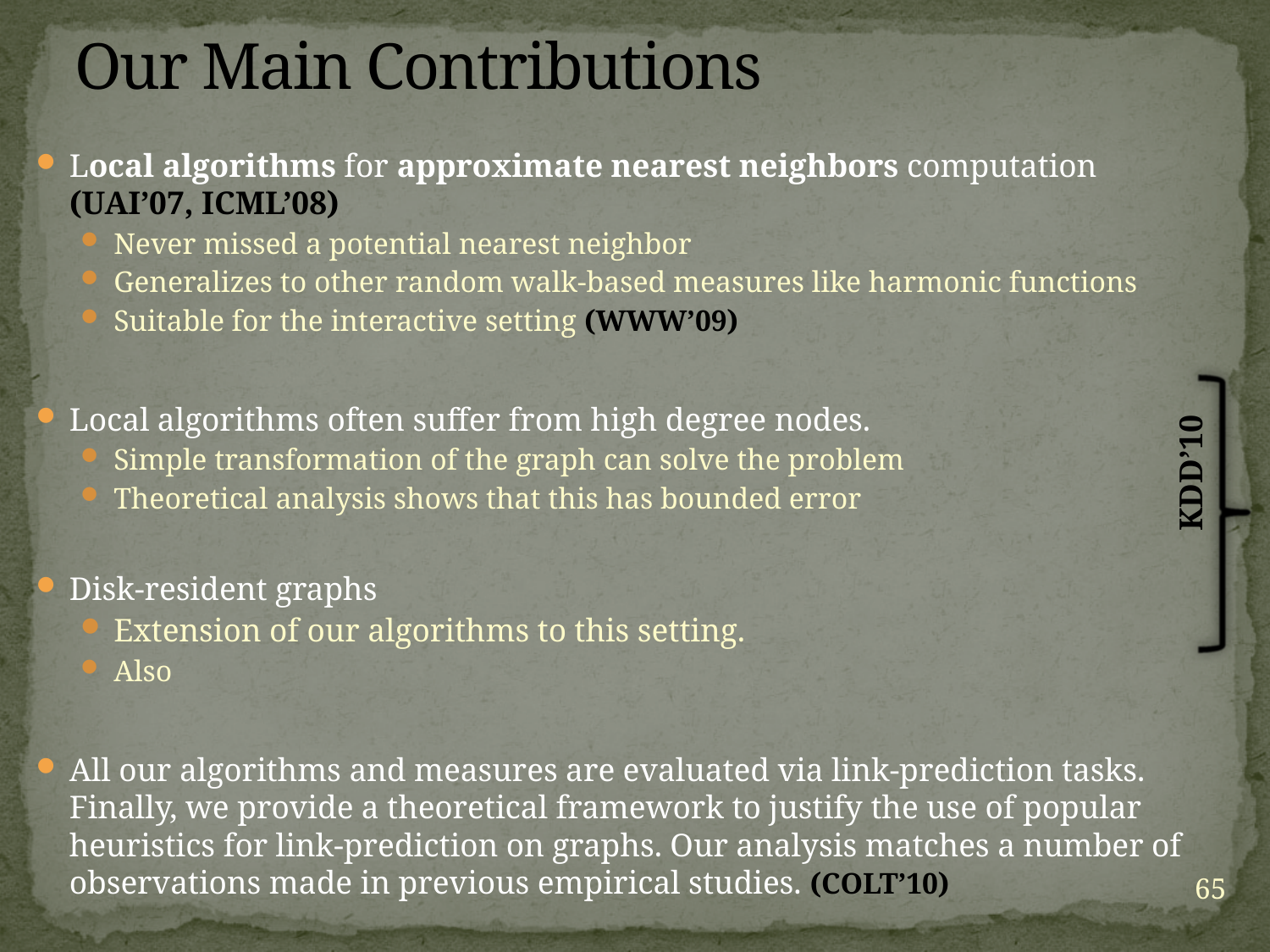

# Our Main Contributions
Local algorithms for approximate nearest neighbors computation (UAI’07, ICML’08)
Never missed a potential nearest neighbor
Generalizes to other random walk-based measures like harmonic functions
Suitable for the interactive setting (WWW’09)

Local algorithms often suffer from high degree nodes.
Simple transformation of the graph can solve the problem
Theoretical analysis shows that this has bounded error

Disk-resident graphs
Extension of our algorithms to this setting.
Also

All our algorithms and measures are evaluated via link-prediction tasks. Finally, we provide a theoretical framework to justify the use of popular heuristics for link-prediction on graphs. Our analysis matches a number of observations made in previous empirical studies. (COLT’10)

KDD’10
65